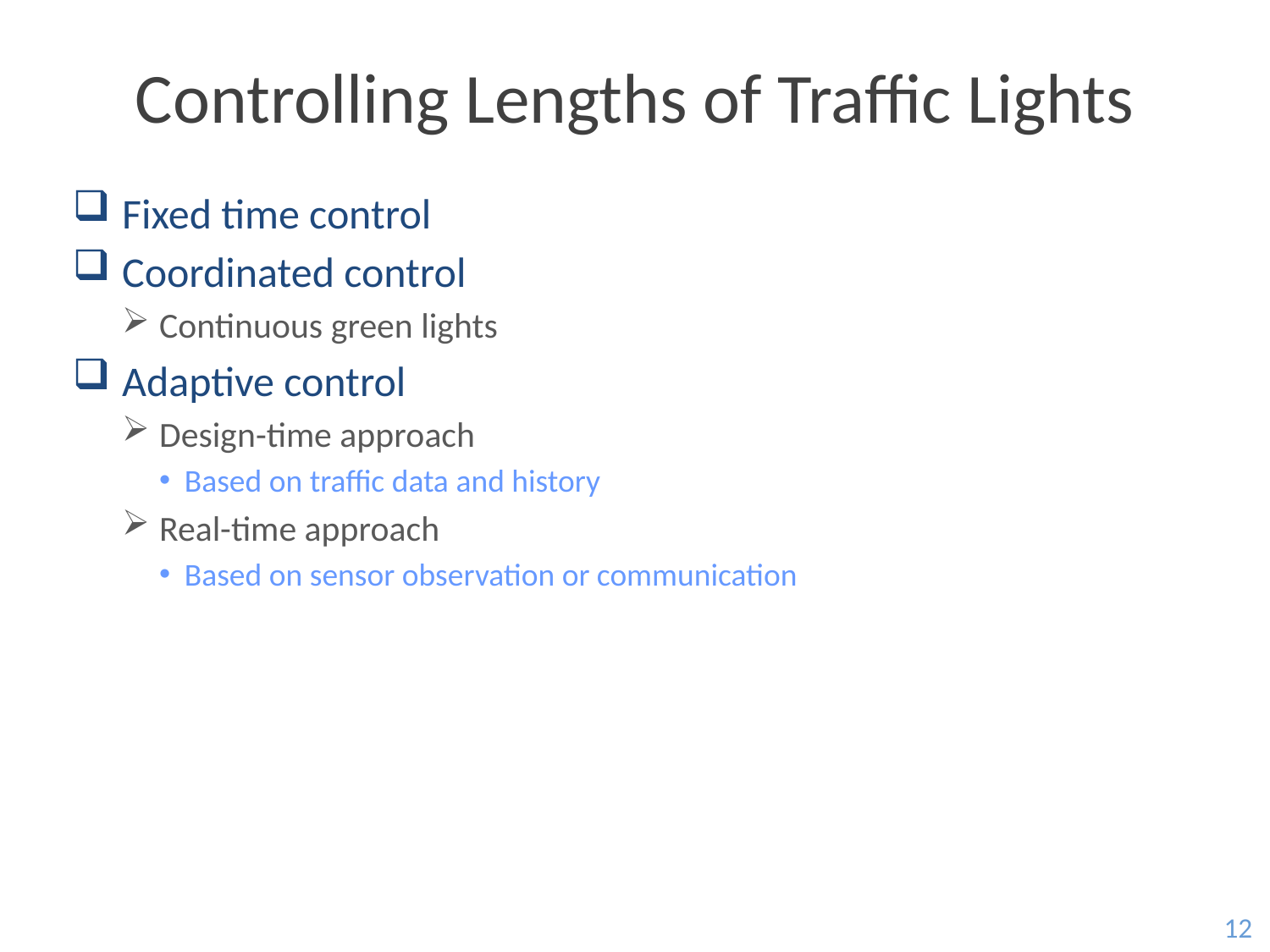

# Controlling Lengths of Traffic Lights
Fixed time control
Coordinated control
Continuous green lights
Adaptive control
Design-time approach
Based on traffic data and history
Real-time approach
Based on sensor observation or communication
12